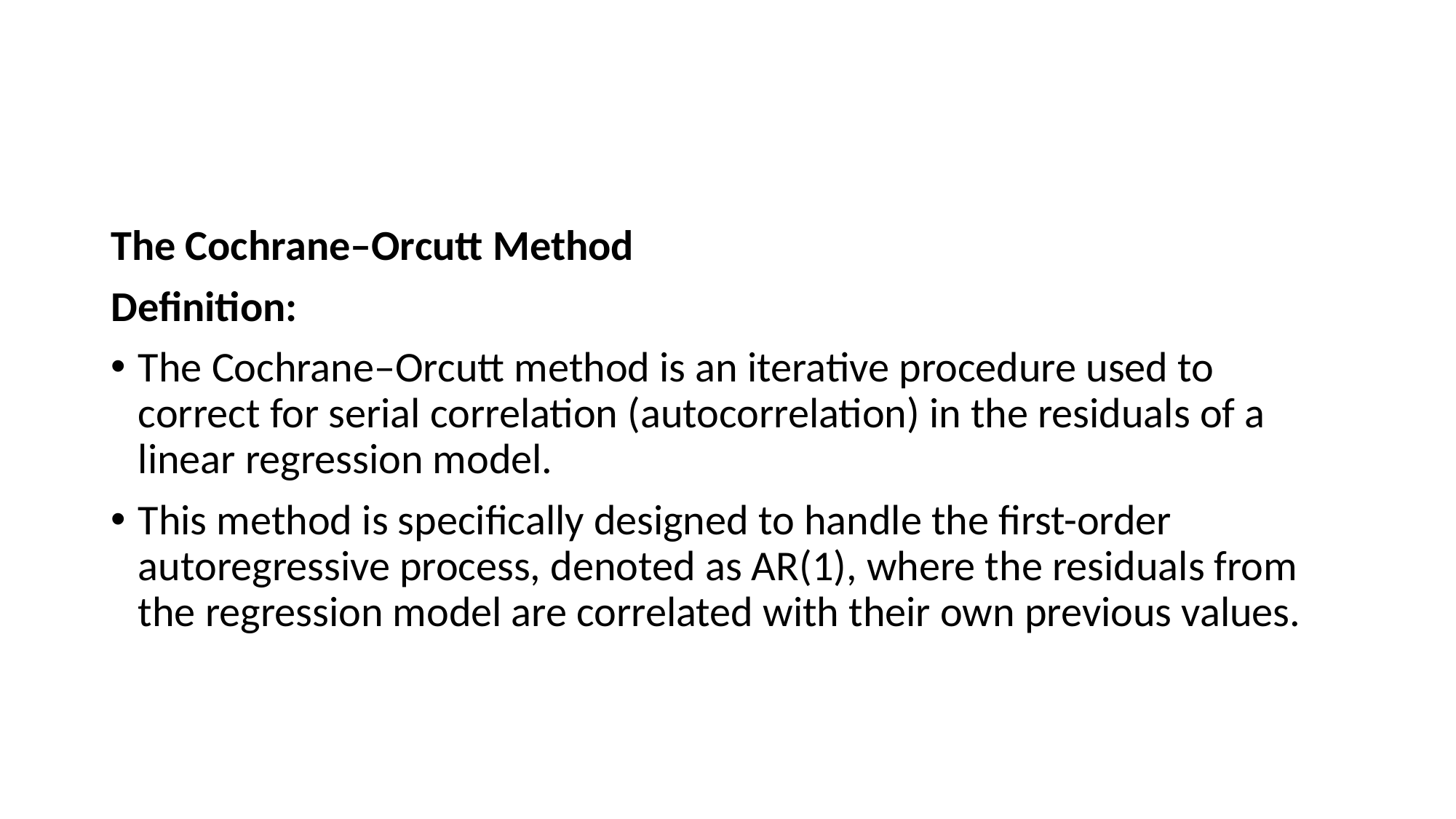

#
The Cochrane–Orcutt Method
Definition:
The Cochrane–Orcutt method is an iterative procedure used to correct for serial correlation (autocorrelation) in the residuals of a linear regression model.
This method is specifically designed to handle the first-order autoregressive process, denoted as AR(1), where the residuals from the regression model are correlated with their own previous values.